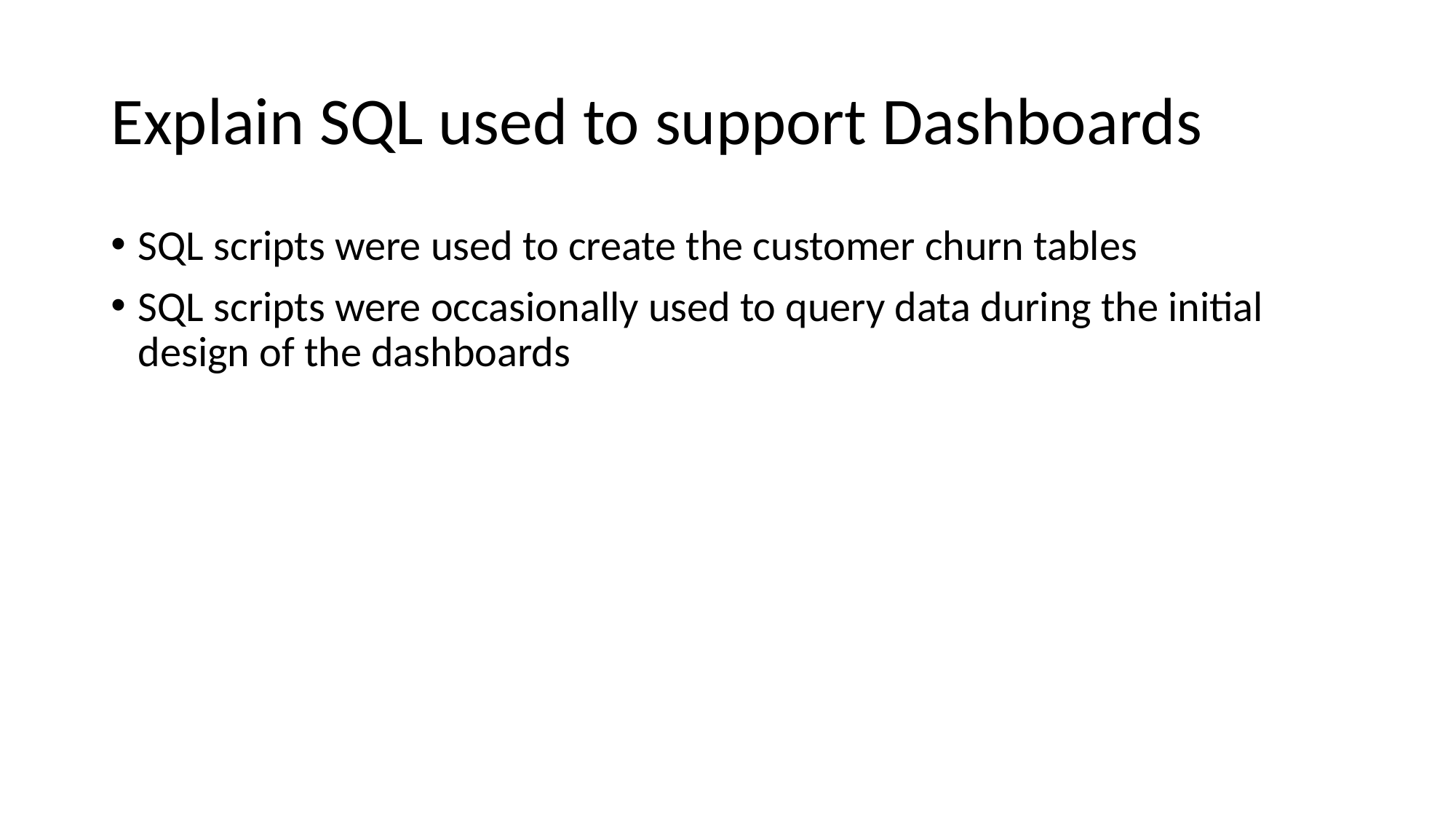

# Explain SQL used to support Dashboards
SQL scripts were used to create the customer churn tables
SQL scripts were occasionally used to query data during the initial design of the dashboards